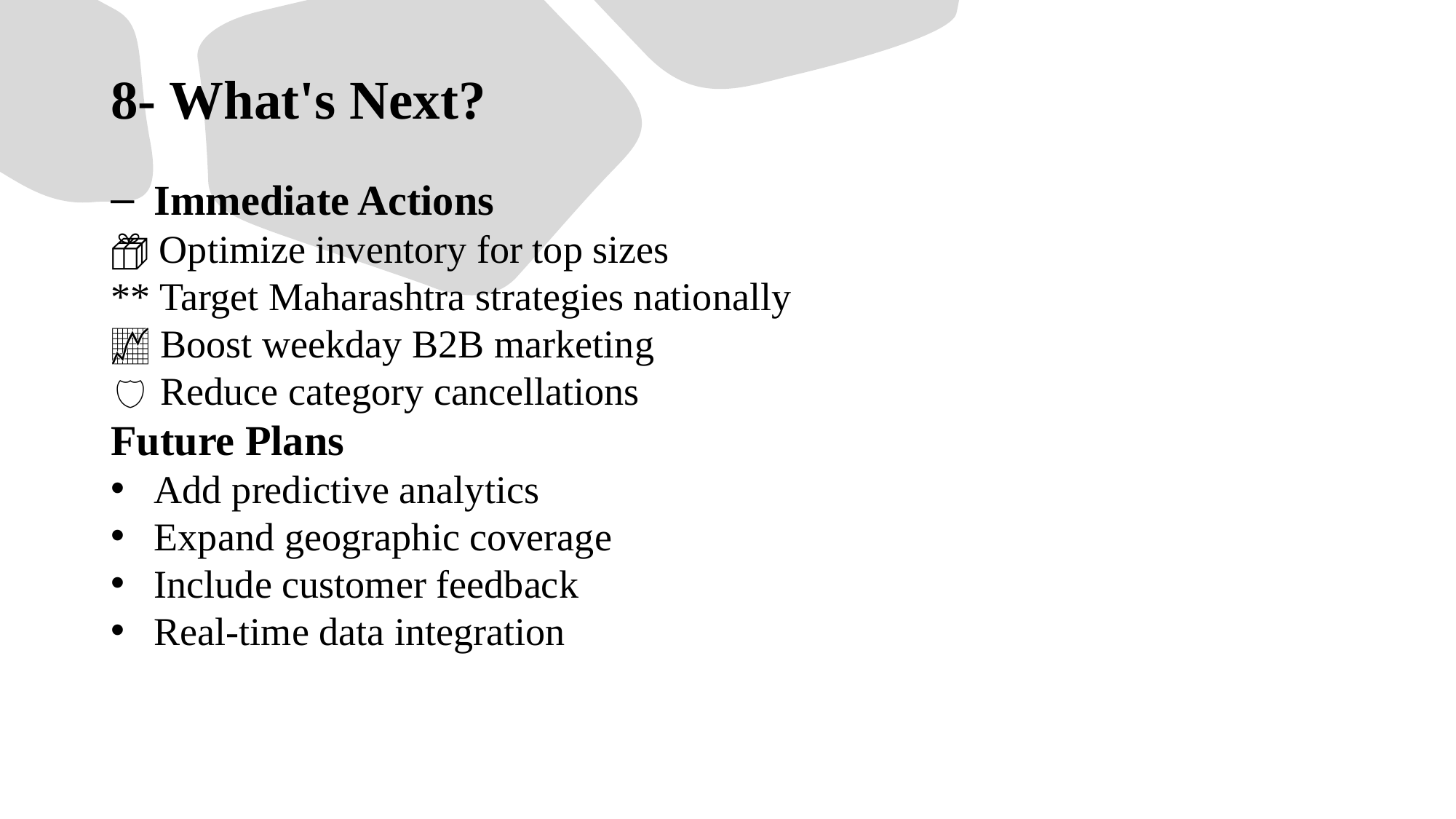

# 8- What's Next?
Immediate Actions
📦 Optimize inventory for top sizes
** Target Maharashtra strategies nationally
📈 Boost weekday B2B marketing
🛡️ Reduce category cancellations
Future Plans
Add predictive analytics
Expand geographic coverage
Include customer feedback
Real-time data integration